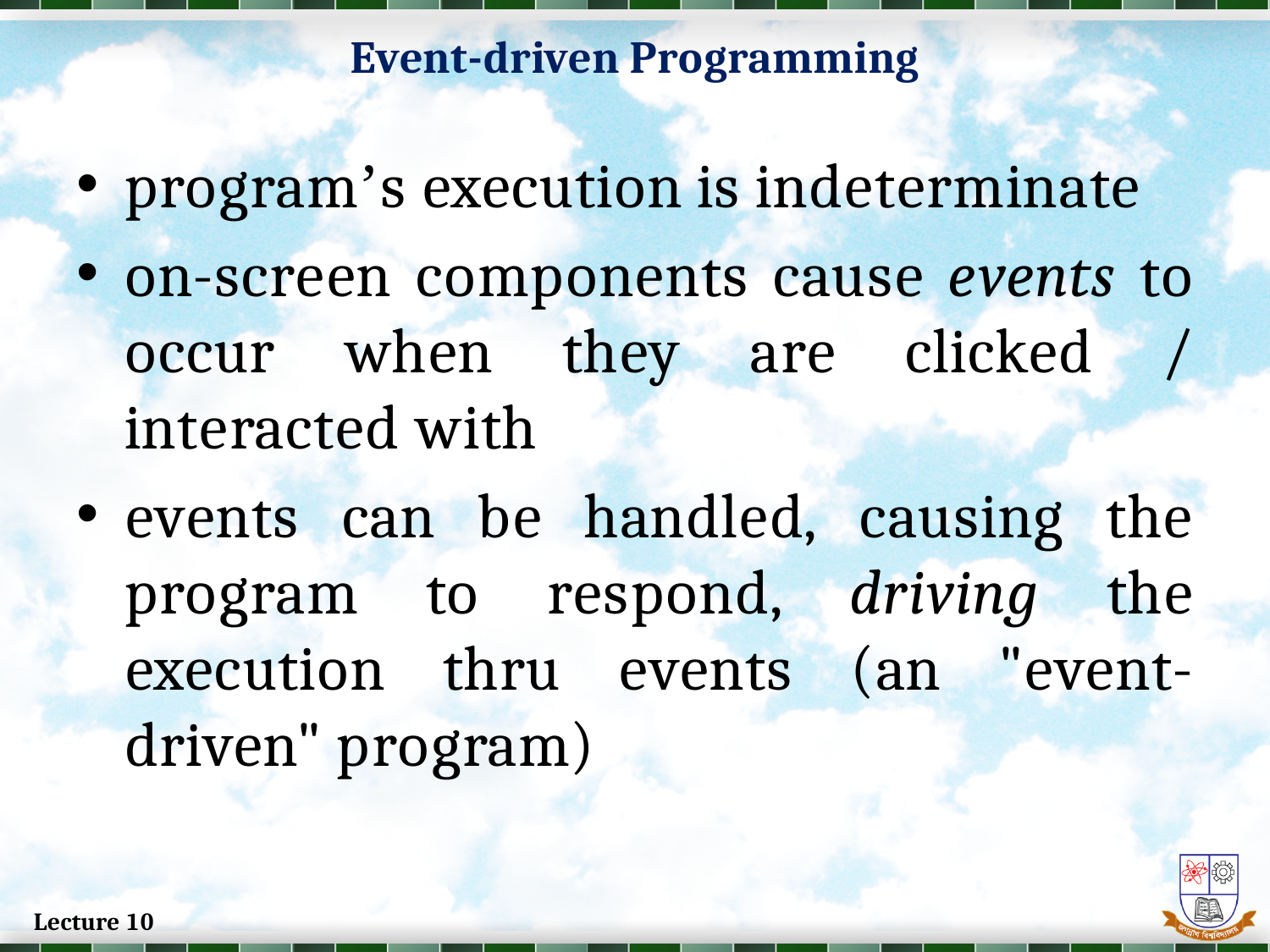

# Event-driven Programming
program’s execution is indeterminate
on-screen components cause events to occur when they are clicked / interacted with
events can be handled, causing the program to respond, driving the execution thru events (an "event-driven" program)